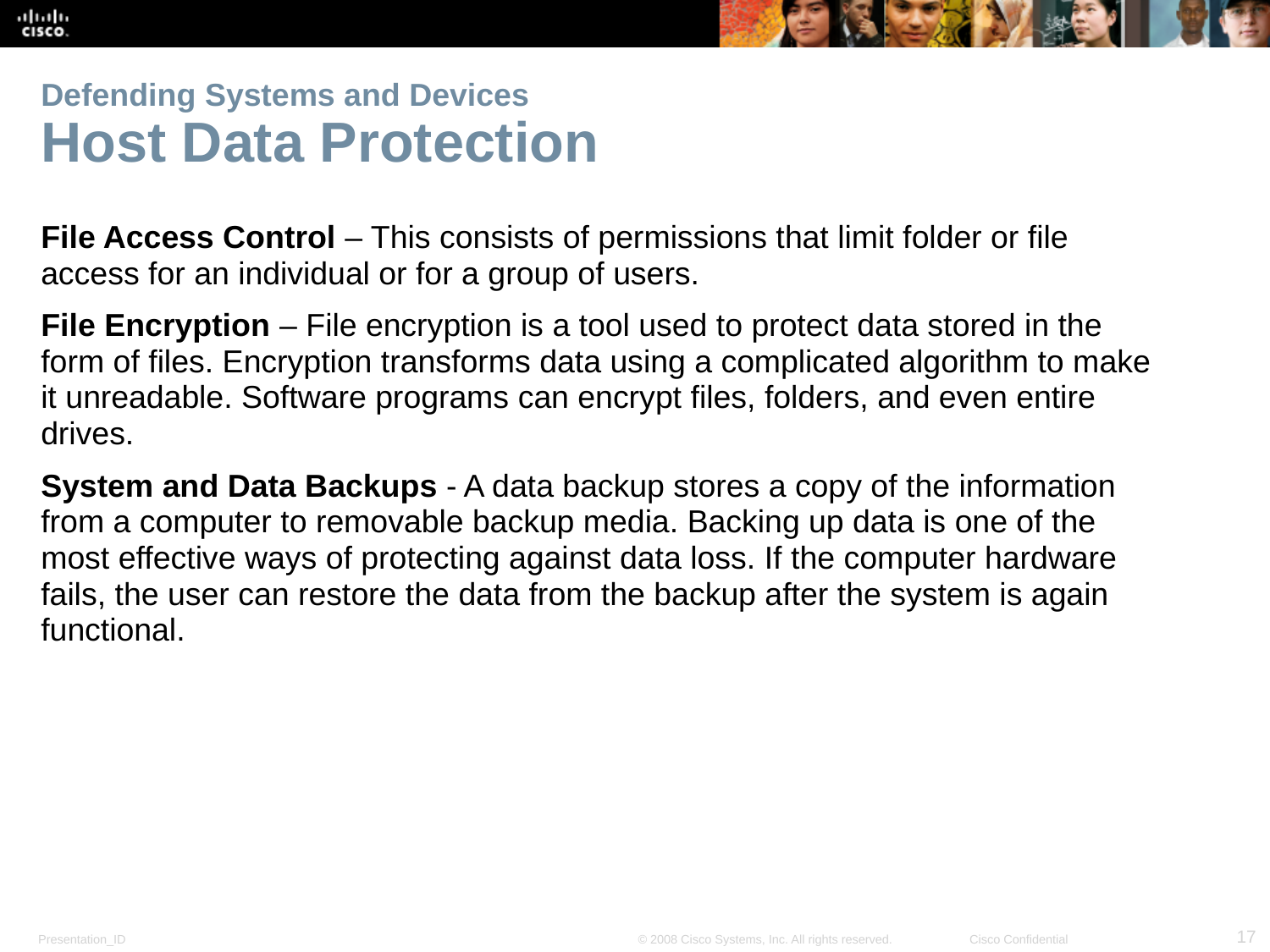

# Defending Systems and Devices Host Data Protection
File Access Control – This consists of permissions that limit folder or file access for an individual or for a group of users.
File Encryption – File encryption is a tool used to protect data stored in the form of files. Encryption transforms data using a complicated algorithm to make it unreadable. Software programs can encrypt files, folders, and even entire drives.
System and Data Backups - A data backup stores a copy of the information from a computer to removable backup media. Backing up data is one of the most effective ways of protecting against data loss. If the computer hardware fails, the user can restore the data from the backup after the system is again functional.